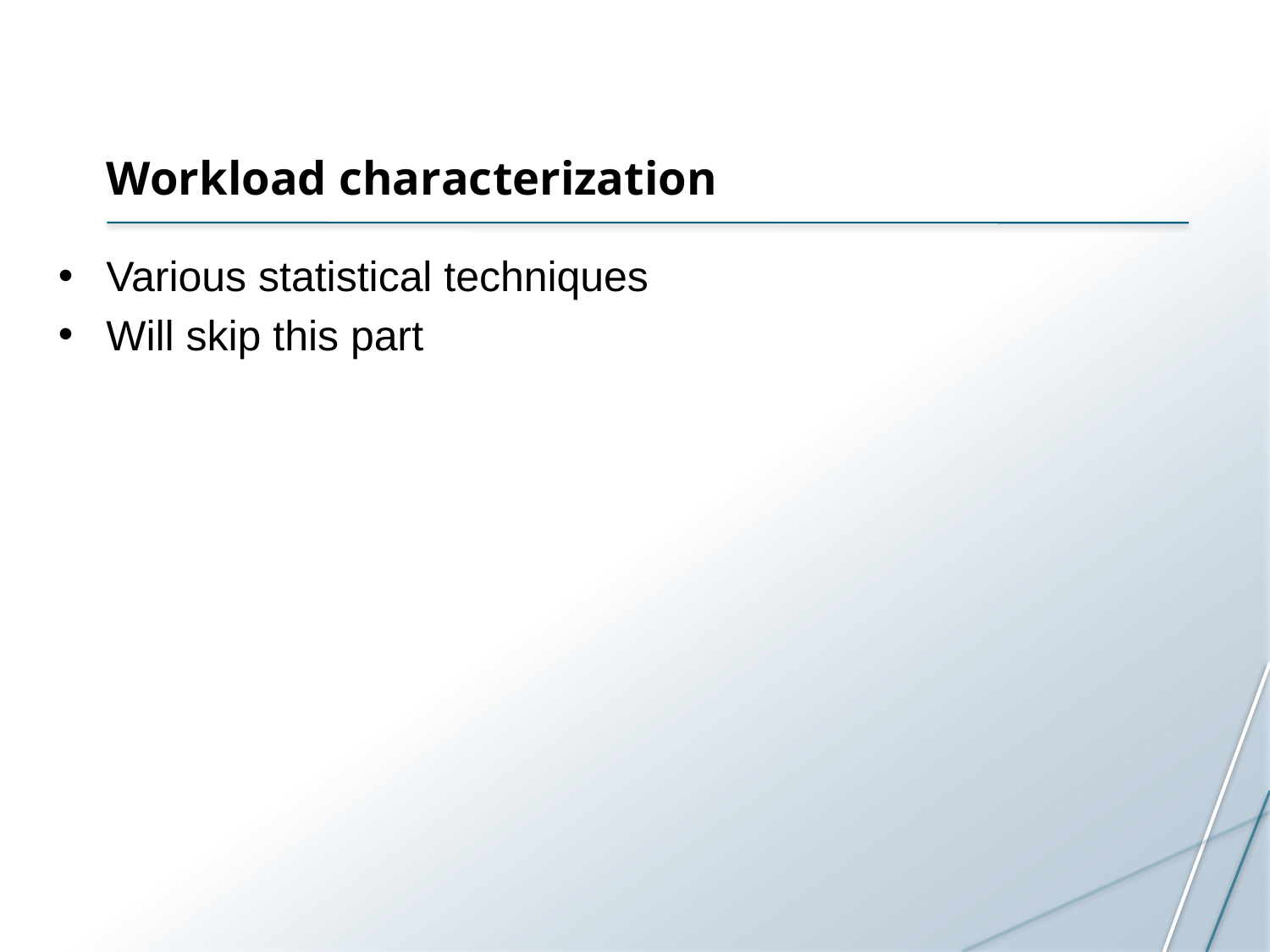

# Workload characterization
Various statistical techniques
Will skip this part